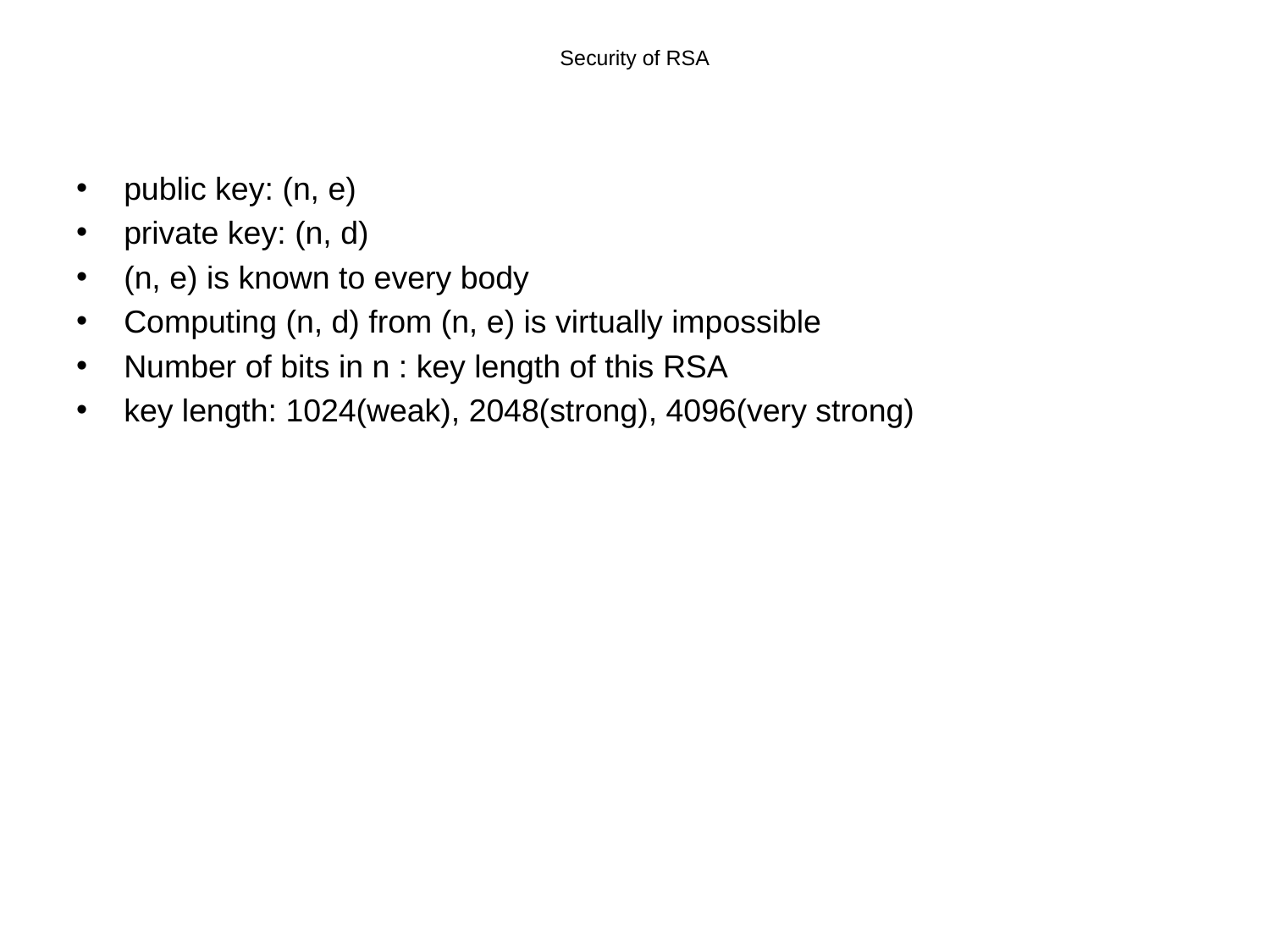

# Security of RSA
public key: (n, e)
private key: (n, d)
(n, e) is known to every body
Computing (n, d) from (n, e) is virtually impossible
Number of bits in n : key length of this RSA
key length: 1024(weak), 2048(strong), 4096(very strong)